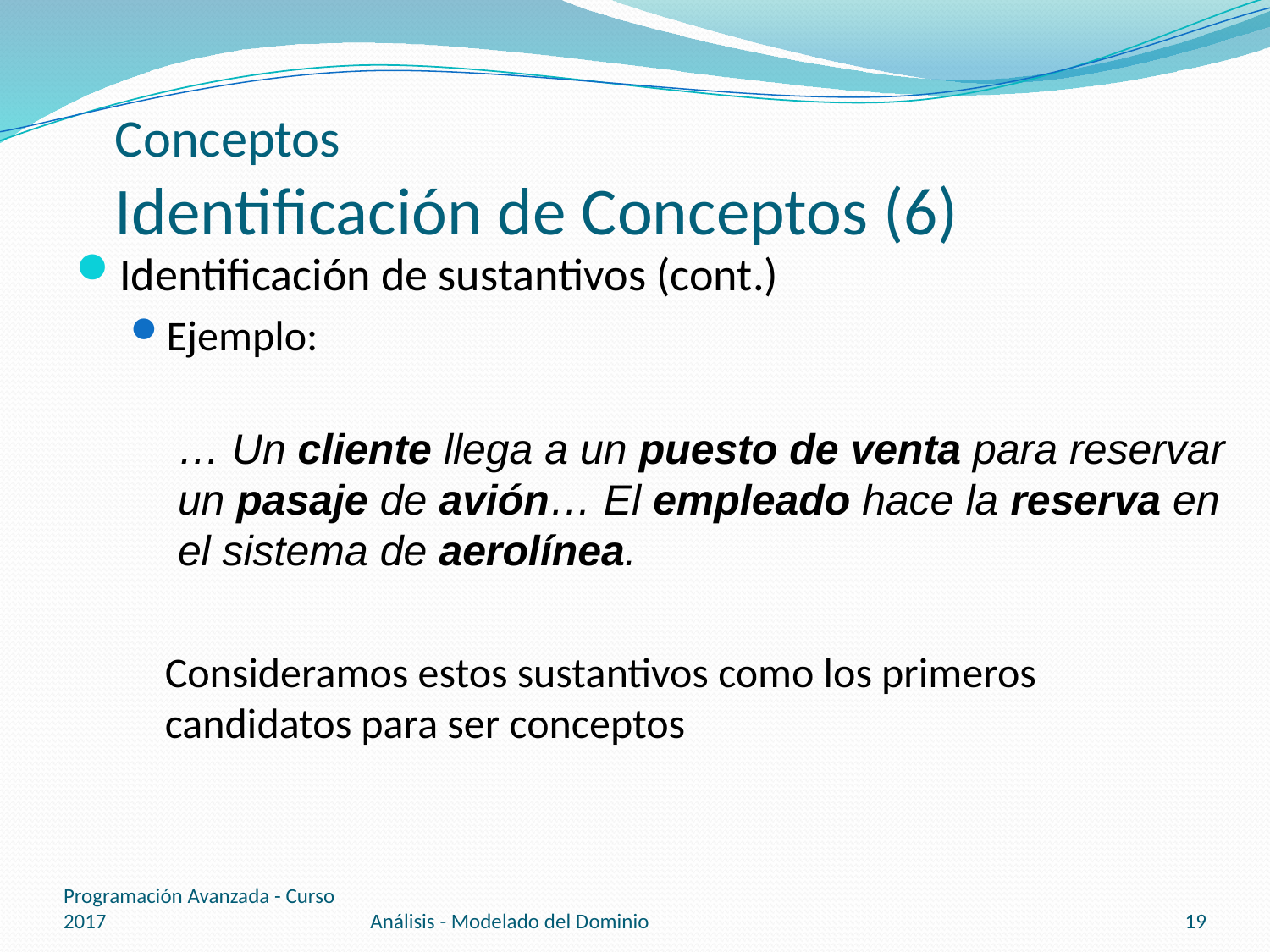

# Conceptos Identificación de Conceptos (6)
Identificación de sustantivos (cont.)
Ejemplo:

Consideramos estos sustantivos como los primeros candidatos para ser conceptos
… Un cliente llega a un puesto de venta para reservar
un pasaje de avión… El empleado hace la reserva en
el sistema de aerolínea.
Programación Avanzada - Curso 2017
Análisis - Modelado del Dominio
19